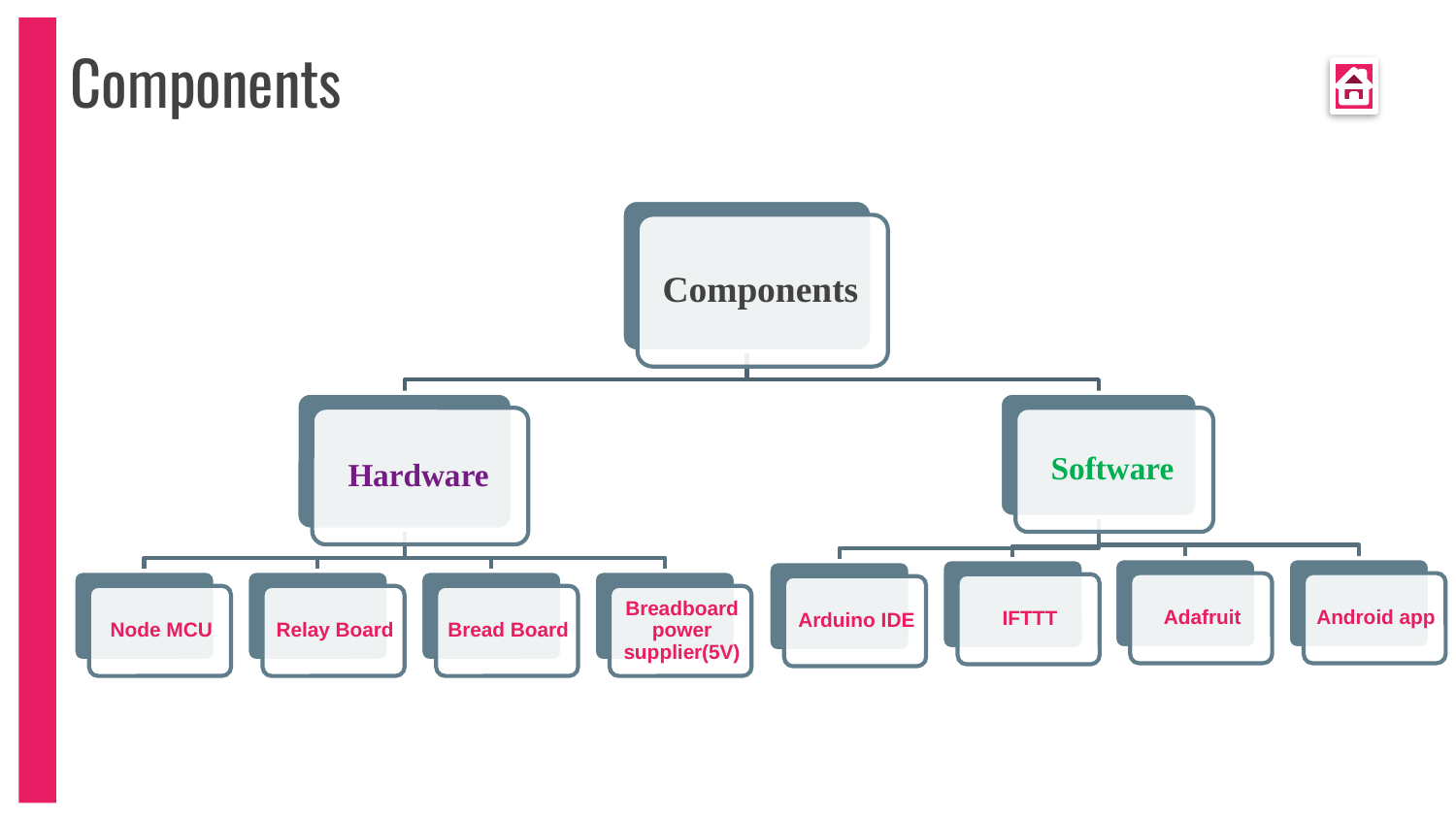

# Components

Components
Hardware
Node MCU
Relay Board
Bread Board
Breadboard power supplier(5V)
Software
Arduino IDE
IFTTT
Adafruit
Android app